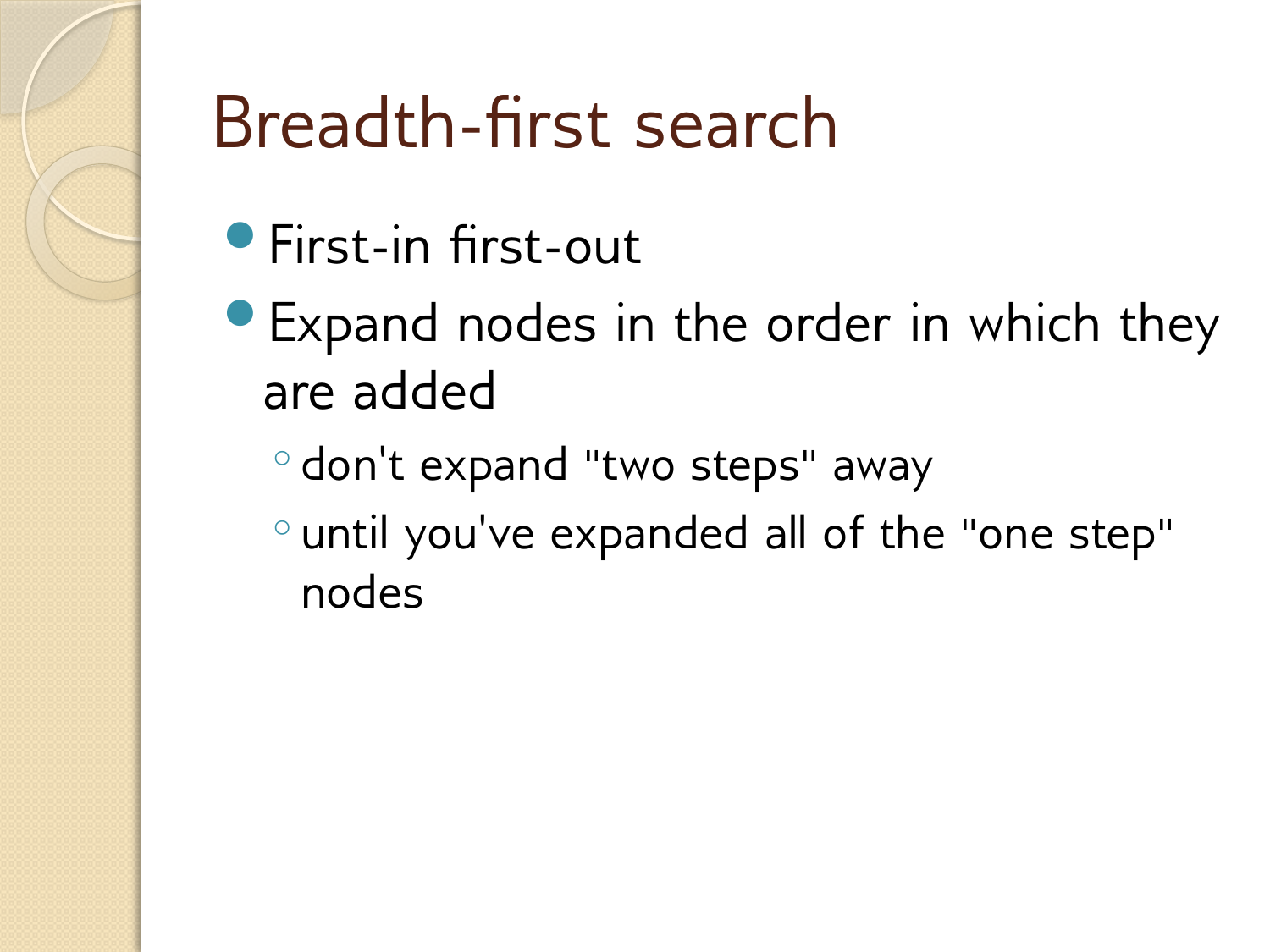

# Breadth-first search
First-in first-out
Expand nodes in the order in which they are added
don't expand "two steps" away
until you've expanded all of the "one step" nodes